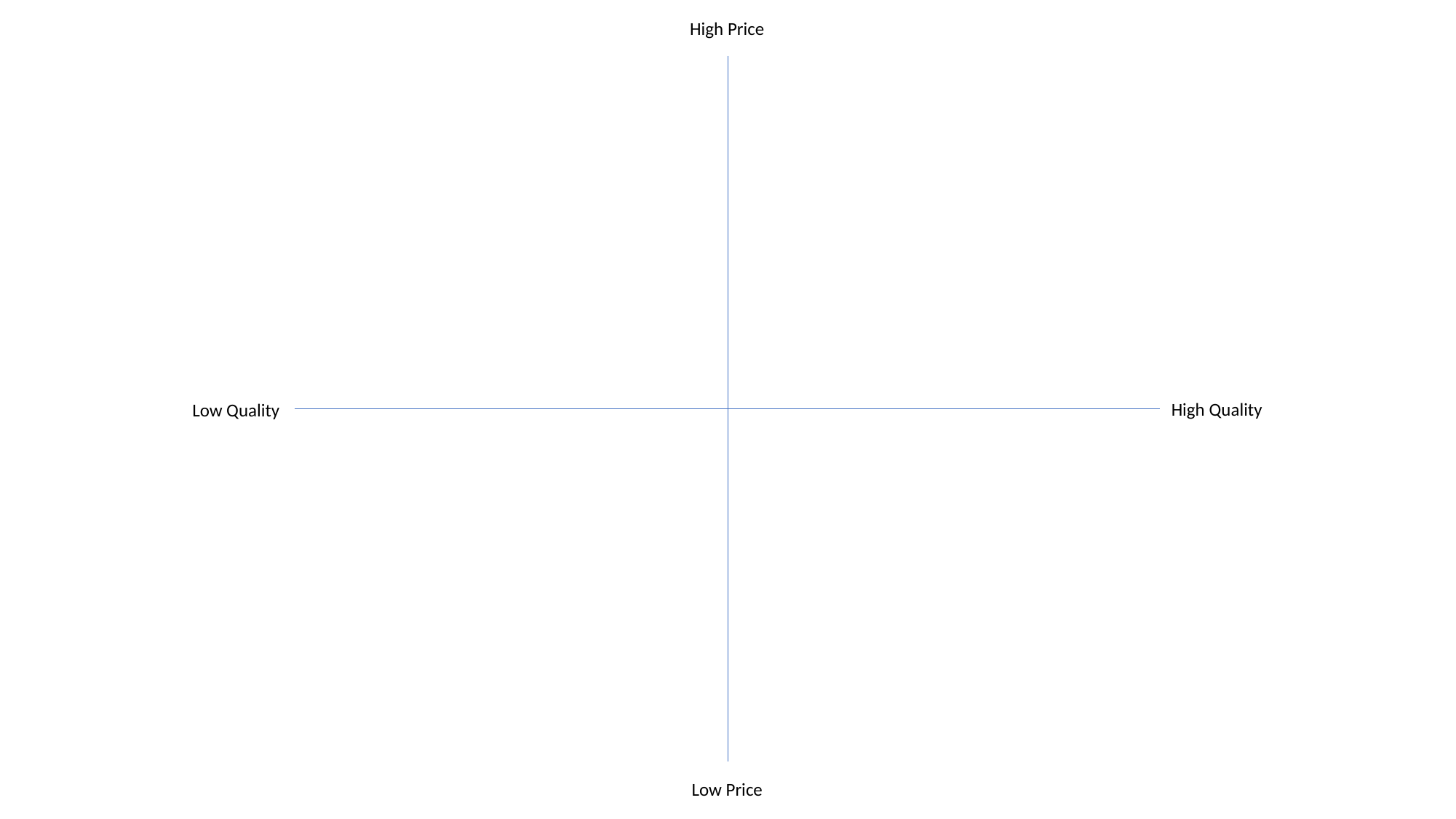

High Price
High Quality
Low Quality
Low Price